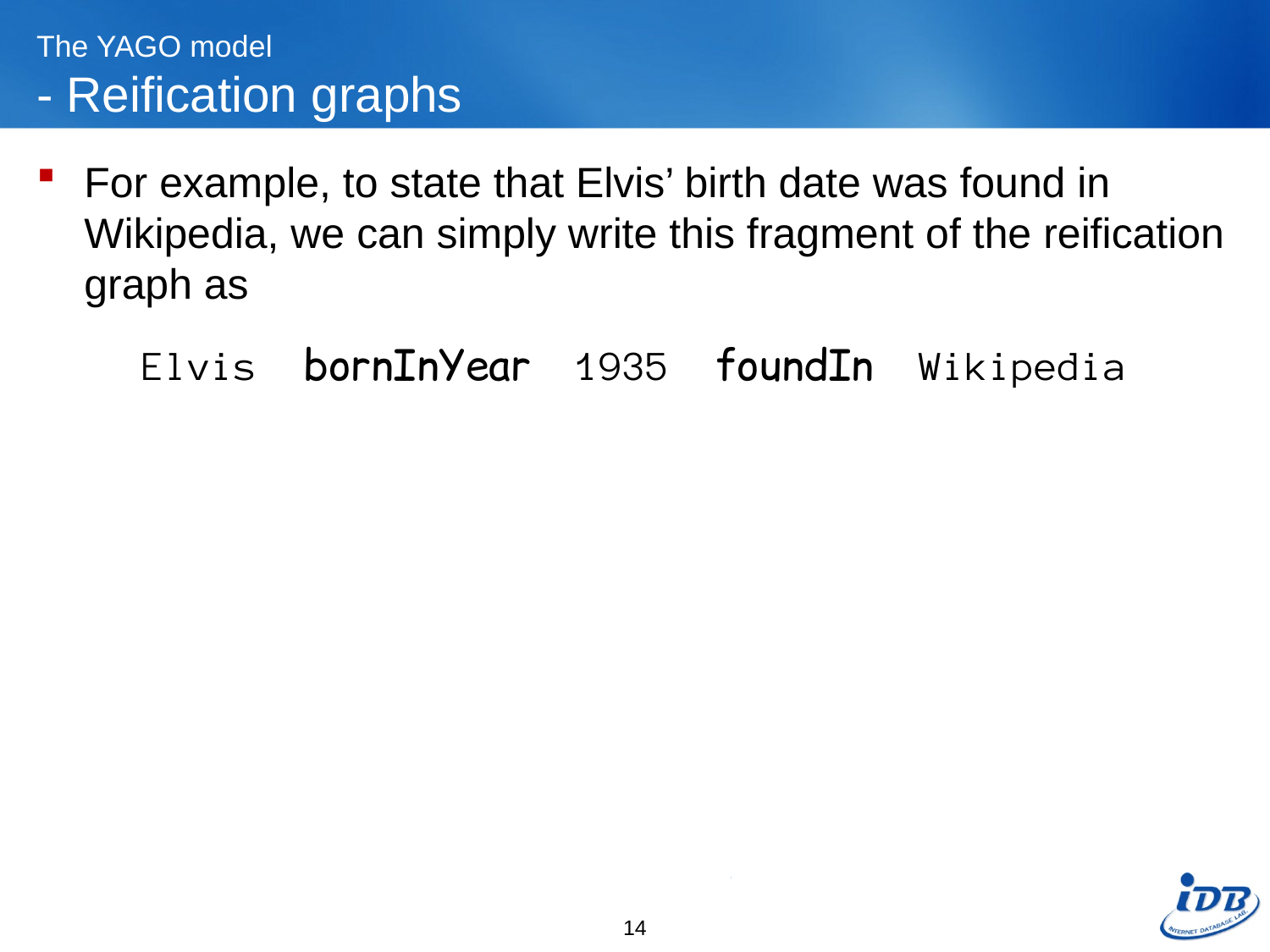

# The YAGO model - Reification graphs
For example, to state that Elvis’ birth date was found in Wikipedia, we can simply write this fragment of the reification graph as
Elvis  bornInYear  1935  foundIn  Wikipedia
14